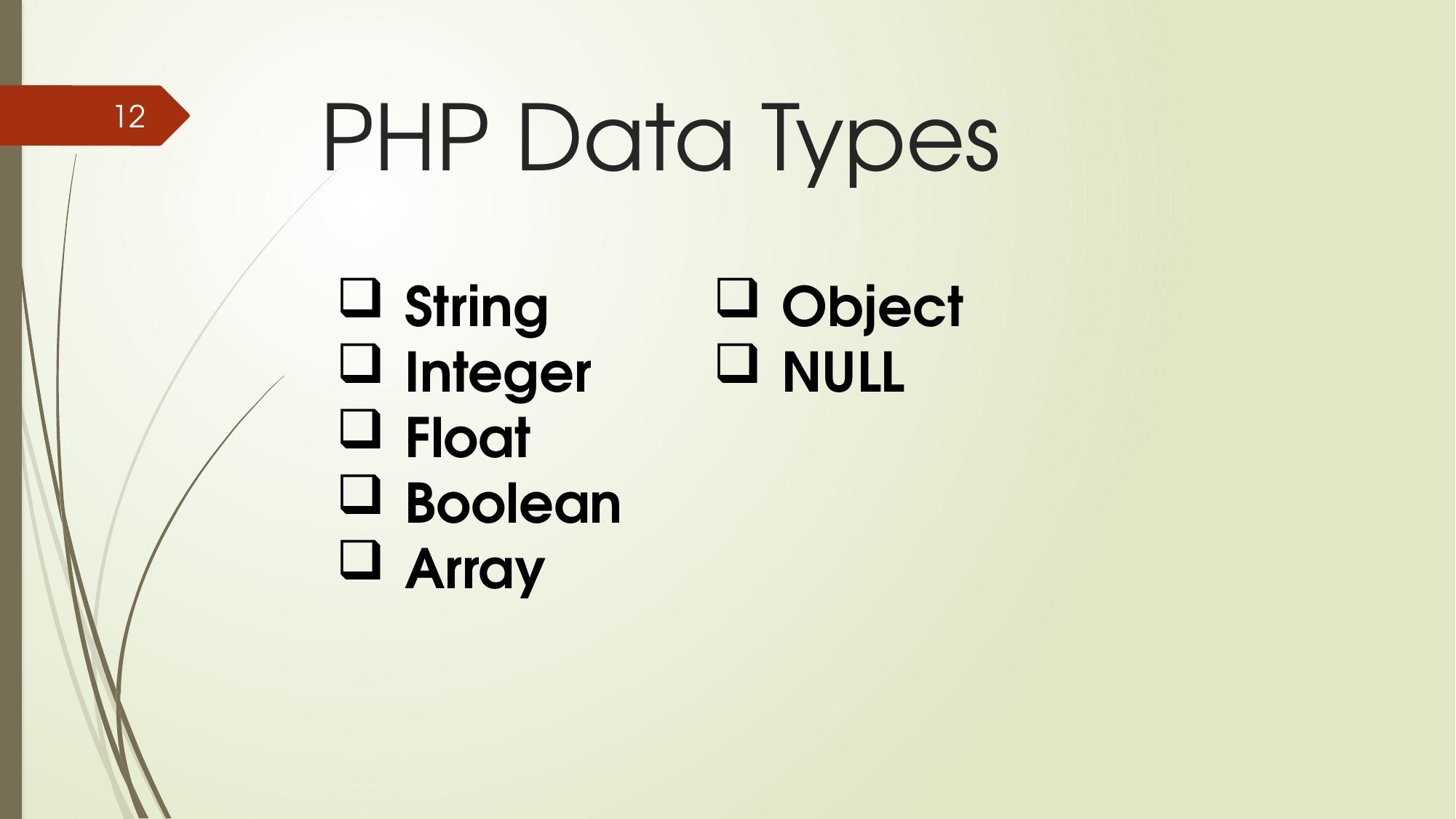

# PHP Data Types
12
String
Integer
Float
Boolean
Array
Object
NULL